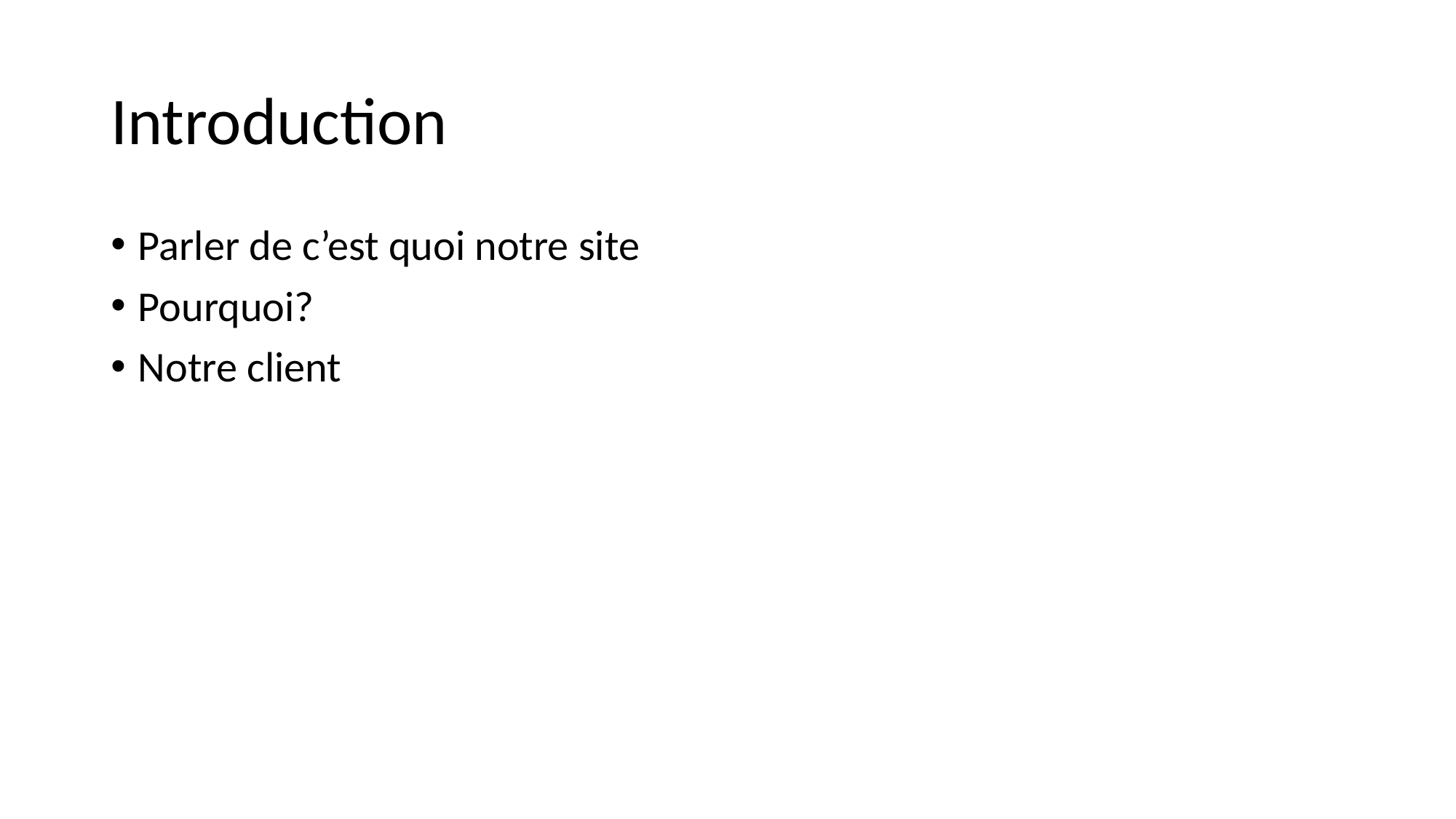

# Introduction
Parler de c’est quoi notre site
Pourquoi?
Notre client